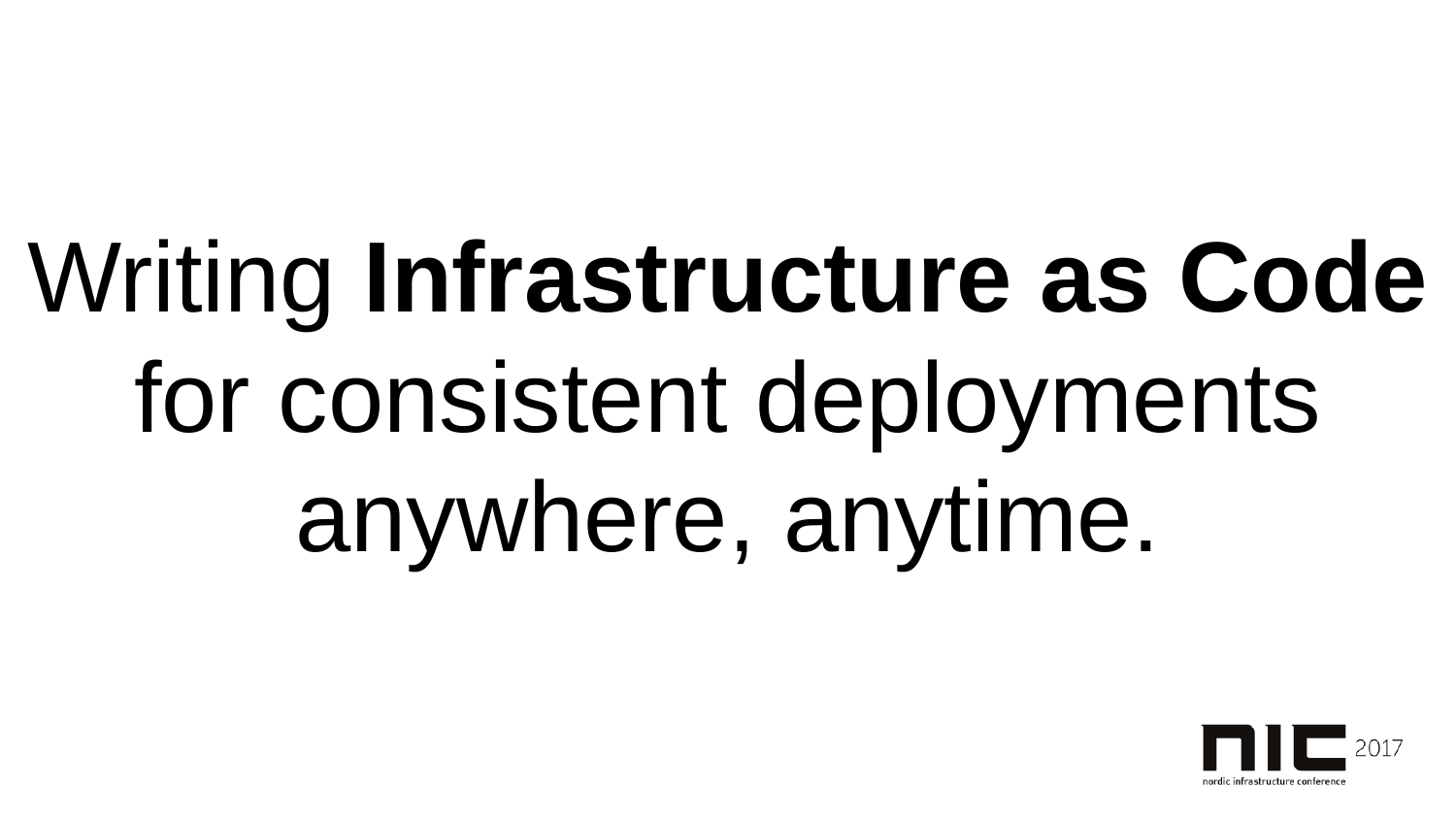

Writing Infrastructure as Code for consistent deployments anywhere, anytime.